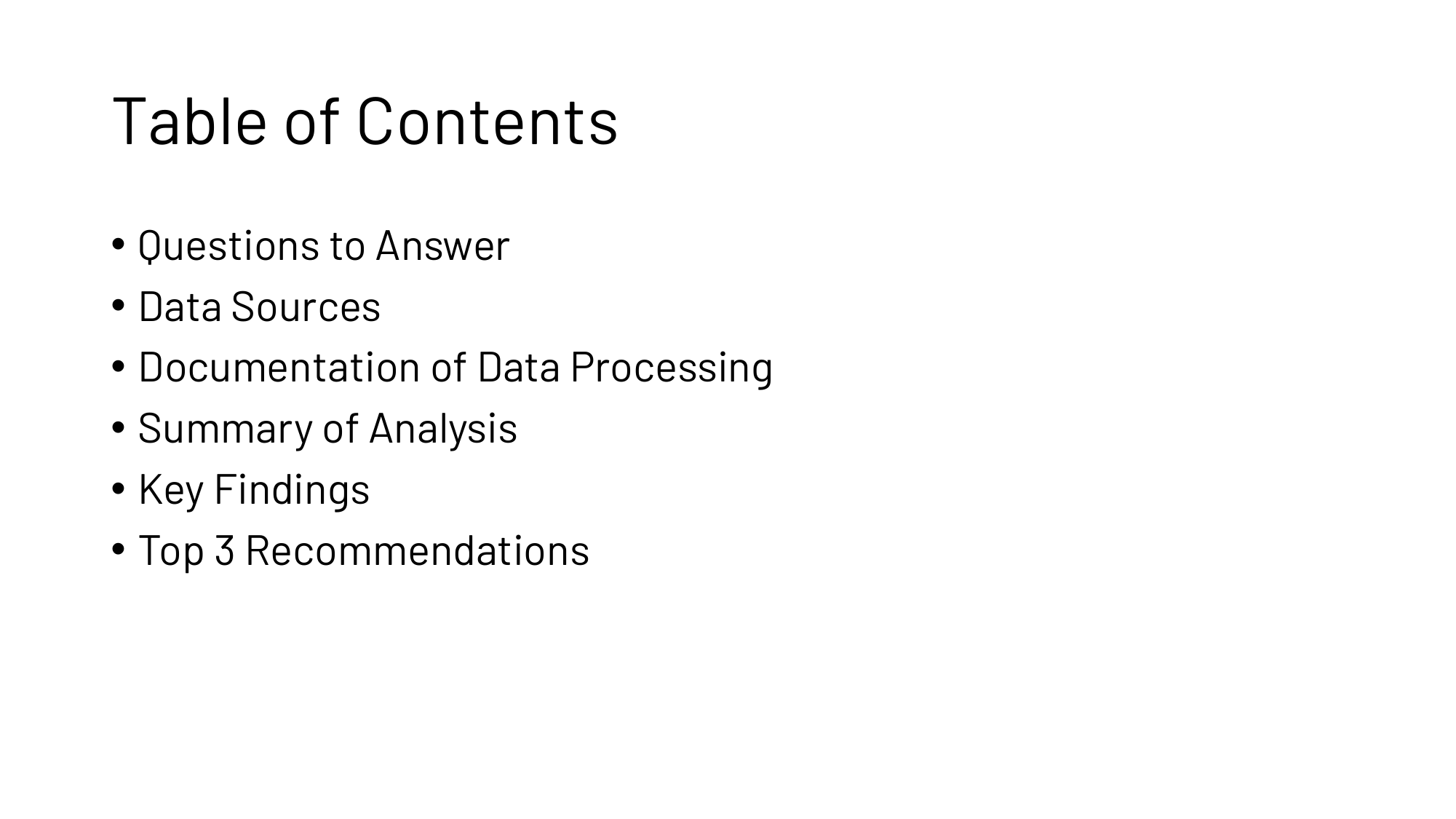

# Table of Contents
Questions to Answer
Data Sources
Documentation of Data Processing
Summary of Analysis
Key Findings
Top 3 Recommendations